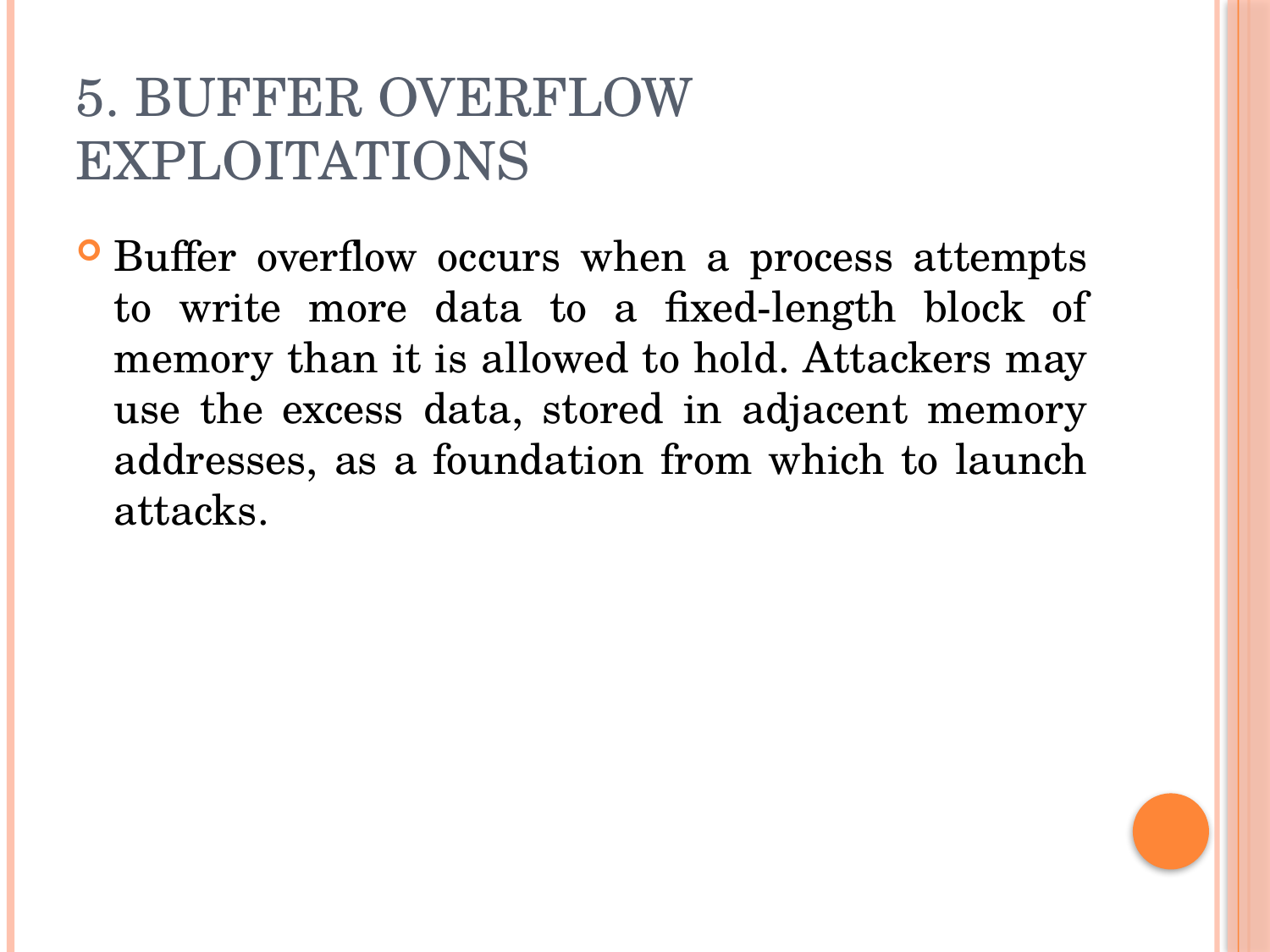

# 5. Buffer overflow exploitations
Buffer overflow occurs when a process attempts to write more data to a fixed-length block of memory than it is allowed to hold. Attackers may use the excess data, stored in adjacent memory addresses, as a foundation from which to launch attacks.